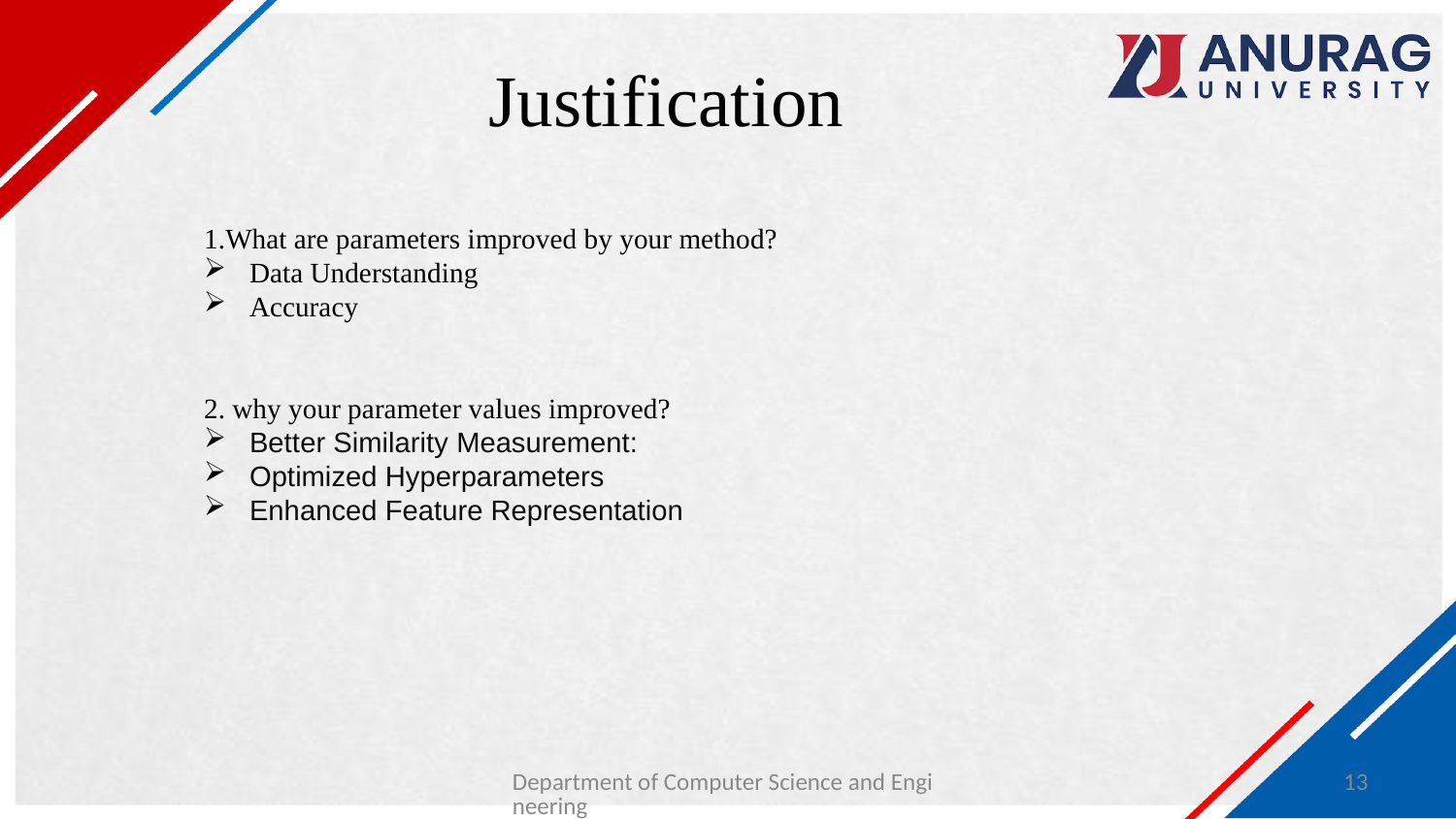

# Justification
1.What are parameters improved by your method?
Data Understanding
Accuracy
2. why your parameter values improved?
Better Similarity Measurement:
Optimized Hyperparameters
Enhanced Feature Representation

Department of Computer Science and Engineering
13